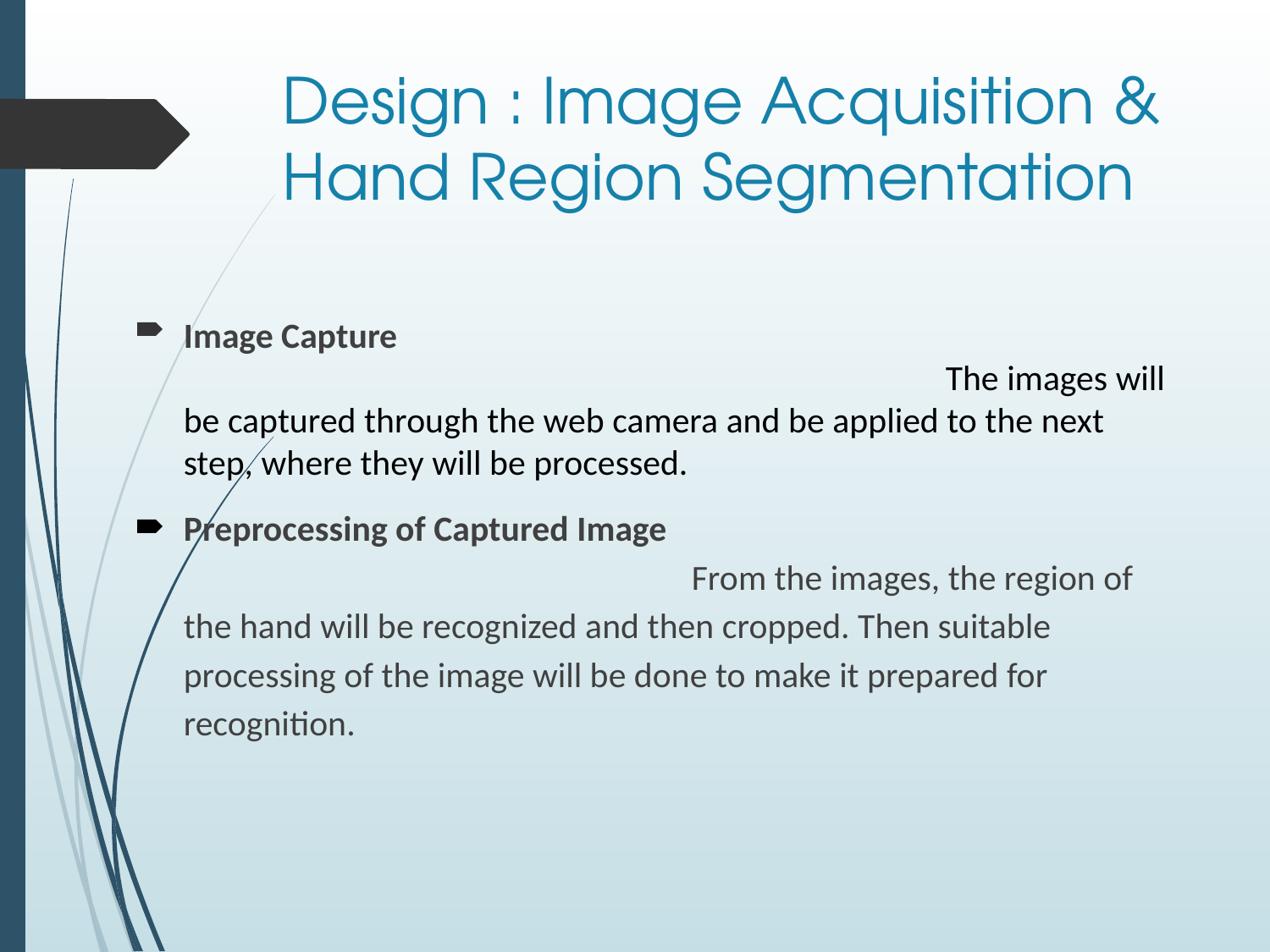

# Design : Image Acquisition & Hand Region Segmentation
Image Capture    												The images will be captured through the web camera and be applied to the next step, where they will be processed.
Preprocessing of Captured Image		 						From the images, the region of the hand will be recognized and then cropped. Then suitable processing of the image will be done to make it prepared for recognition.